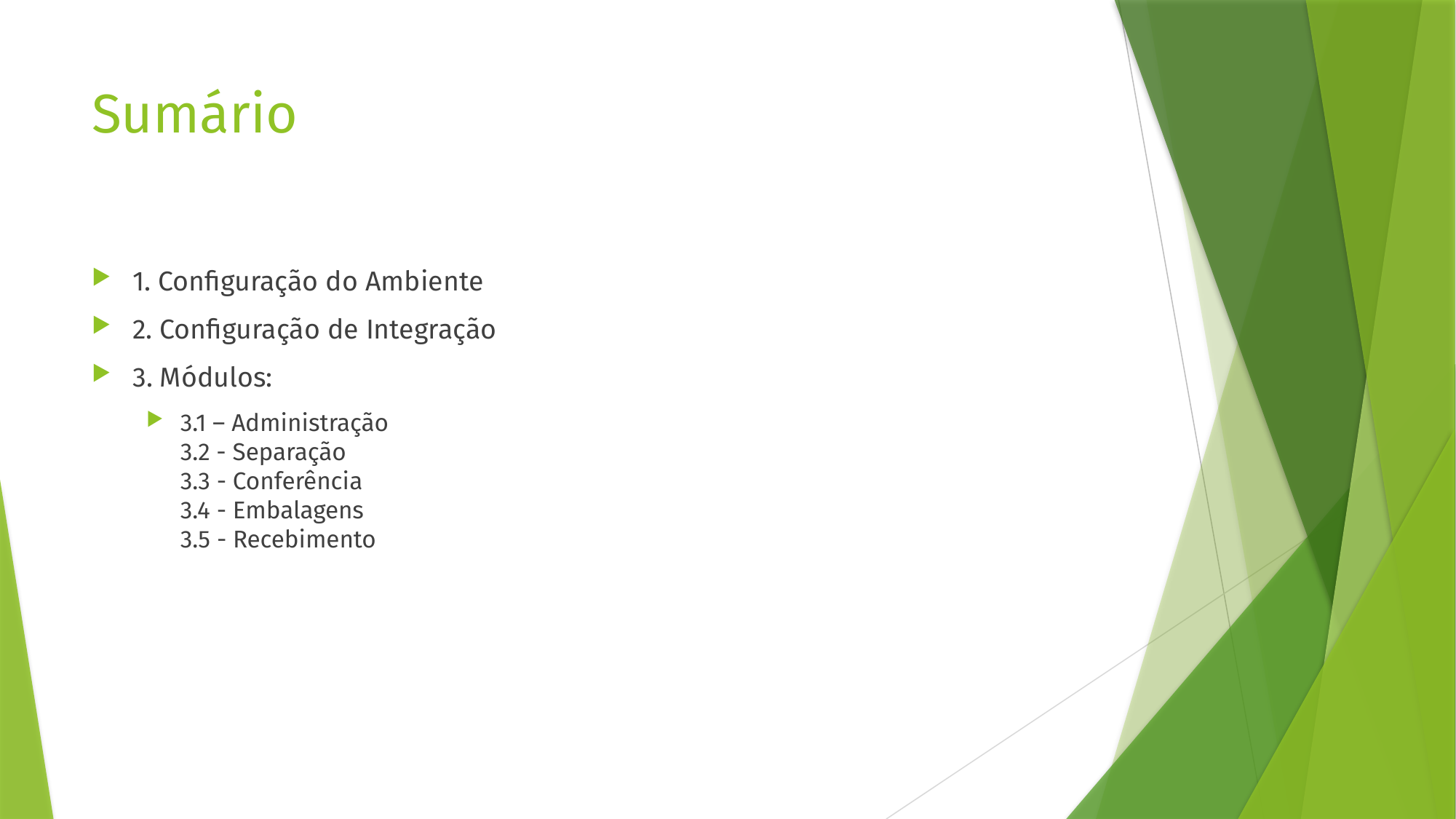

# Sumário
1. Configuração do Ambiente
2. Configuração de Integração
3. Módulos:
3.1 – Administração
3.2 - Separação
3.3 - Conferência
3.4 - Embalagens
3.5 - Recebimento